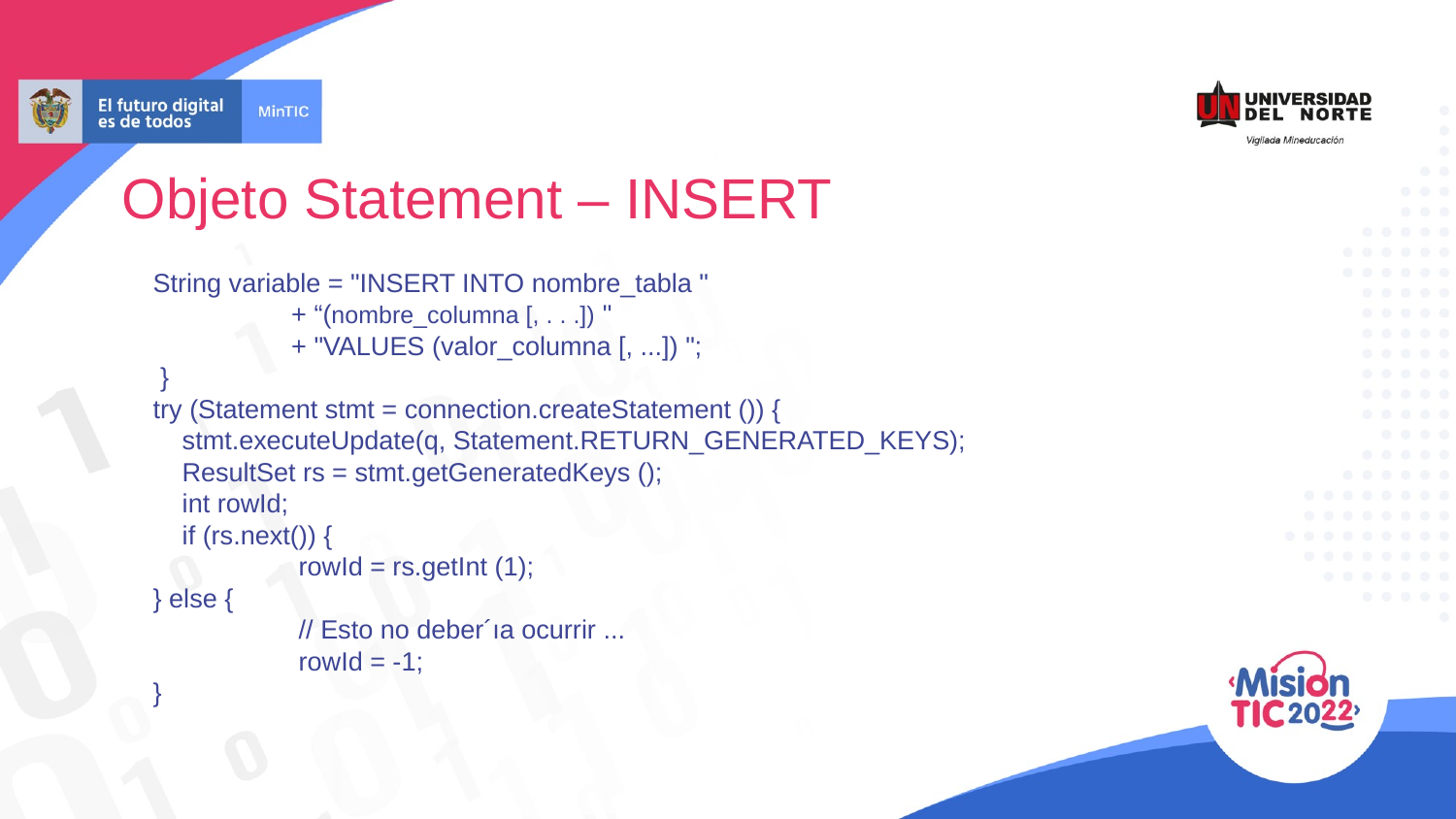

Objeto Statement – INSERT
String variable = "INSERT INTO nombre_tabla "
                   + “(nombre_columna [, . . .]) "
                   + "VALUES (valor_columna [, ...]) ";
 }
try (Statement stmt = connection.createStatement ()) {
    stmt.executeUpdate(q, Statement.RETURN_GENERATED_KEYS);
    ResultSet rs = stmt.getGeneratedKeys ();
    int rowId;
    if (rs.next()) {
	rowId = rs.getInt (1);
} else {
	// Esto no deber´ıa ocurrir ...
	rowId = -1;
}